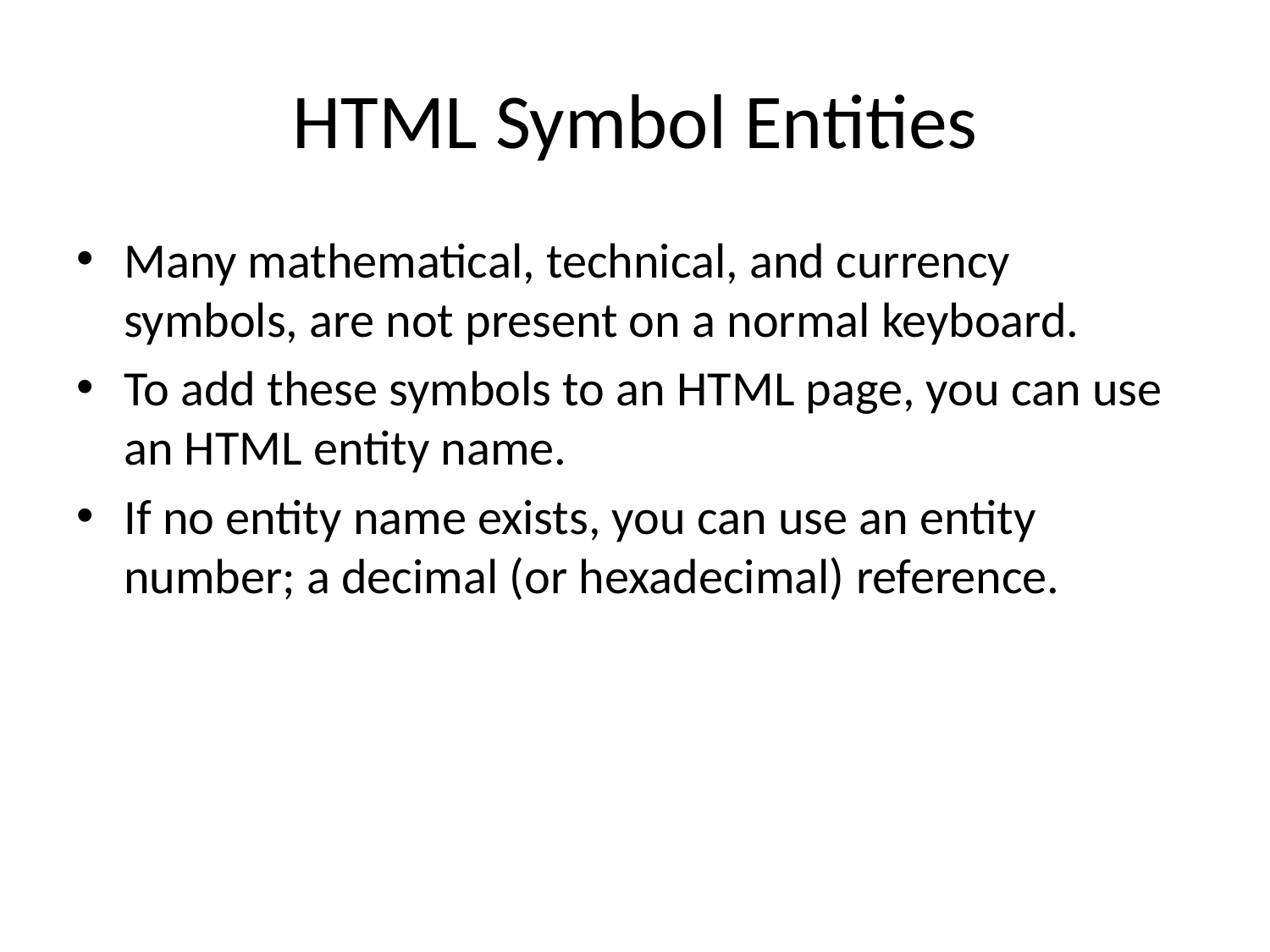

# HTML Symbol Entities
Many mathematical, technical, and currency symbols, are not present on a normal keyboard.
To add these symbols to an HTML page, you can use an HTML entity name.
If no entity name exists, you can use an entity number; a decimal (or hexadecimal) reference.